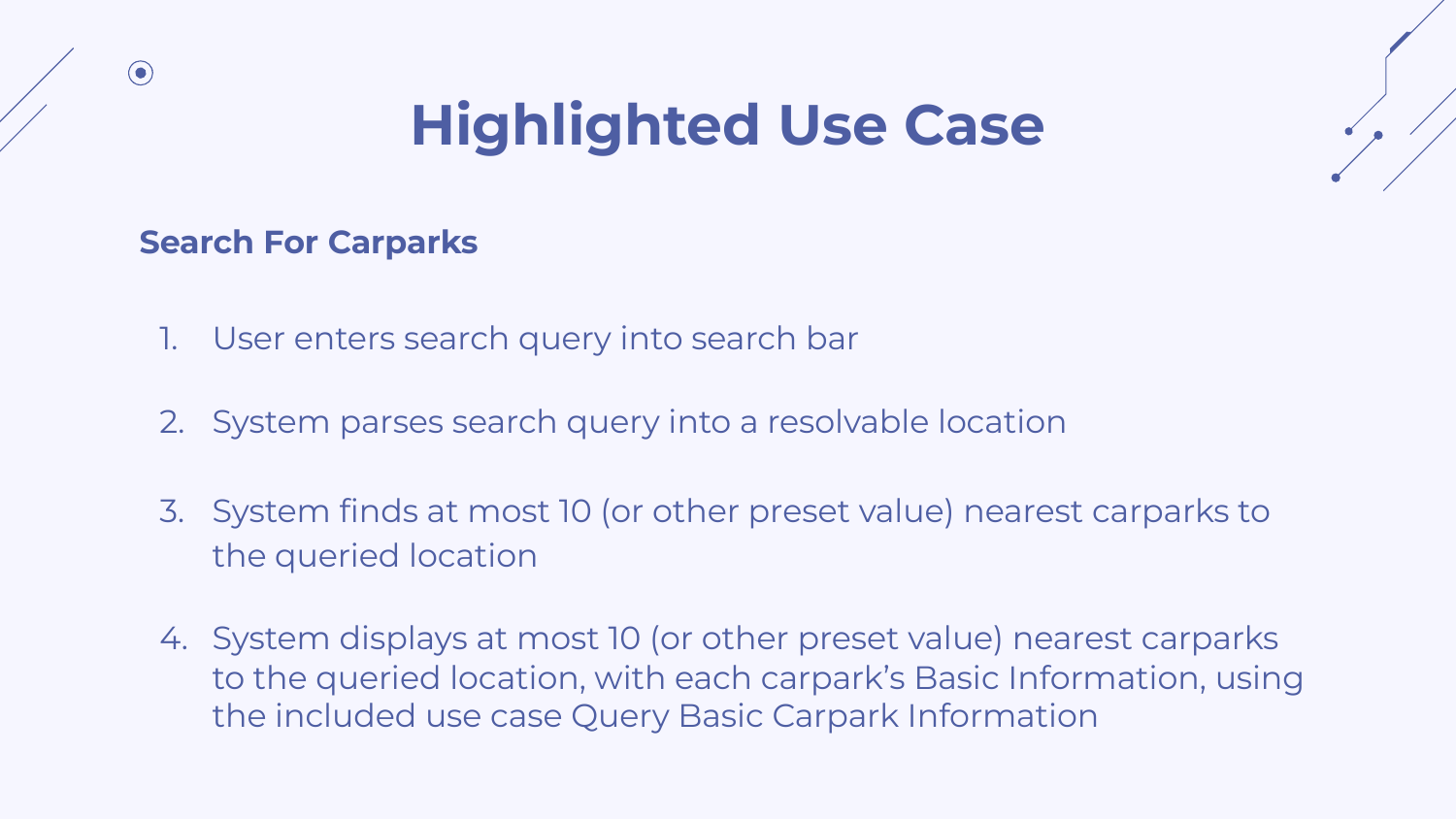

# Highlighted Use Case
Search For Carparks
User enters search query into search bar
System parses search query into a resolvable location
System finds at most 10 (or other preset value) nearest carparks to the queried location
System displays at most 10 (or other preset value) nearest carparks to the queried location, with each carpark’s Basic Information, using the included use case Query Basic Carpark Information